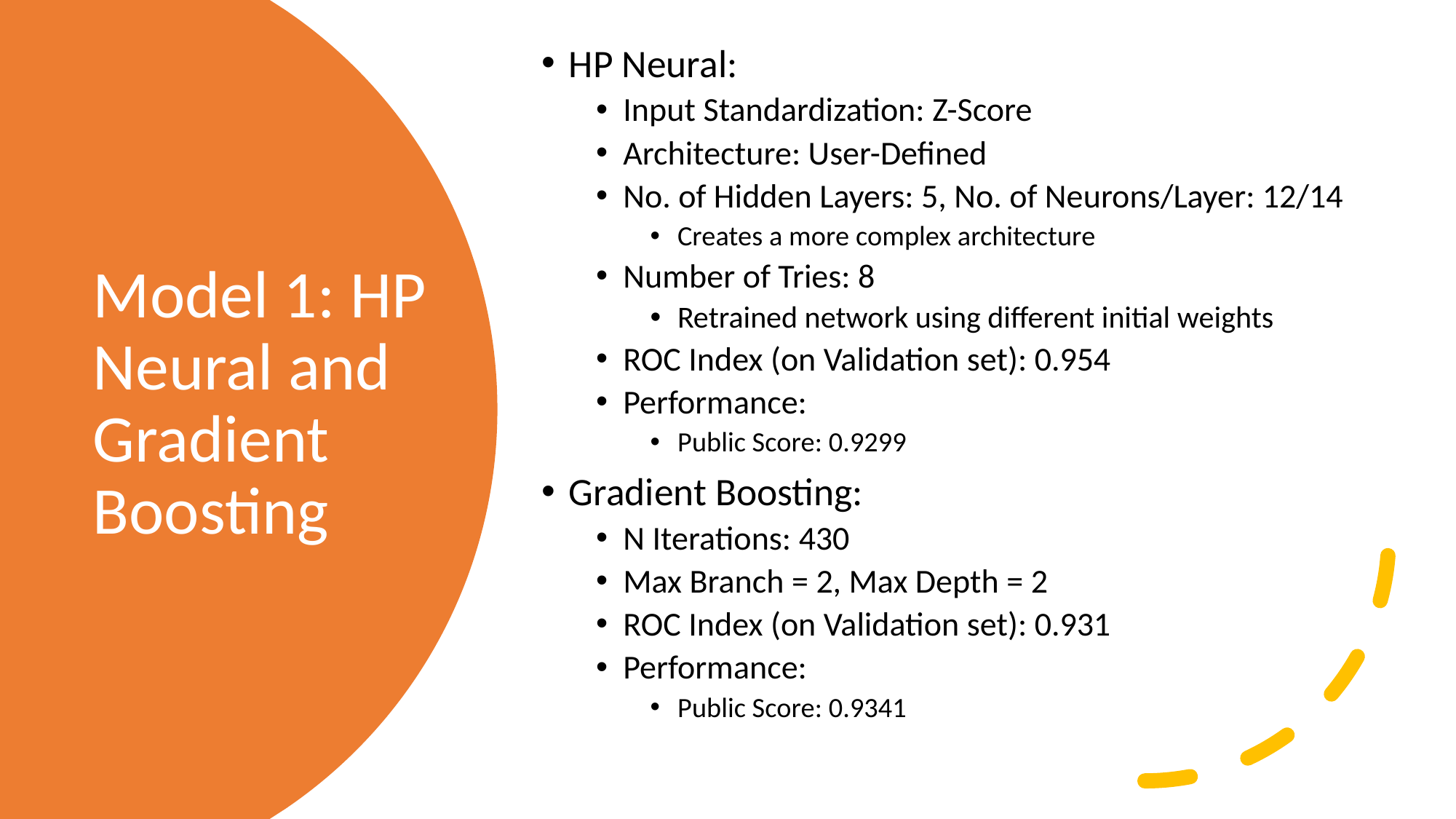

HP Neural:
Input Standardization: Z-Score
Architecture: User-Defined
No. of Hidden Layers: 5, No. of Neurons/Layer: 12/14
Creates a more complex architecture
Number of Tries: 8
Retrained network using different initial weights
ROC Index (on Validation set): 0.954
Performance:
Public Score: 0.9299
Gradient Boosting:
N Iterations: 430
Max Branch = 2, Max Depth = 2
ROC Index (on Validation set): 0.931
Performance:
Public Score: 0.9341

# Model 1: HP Neural and Gradient Boosting